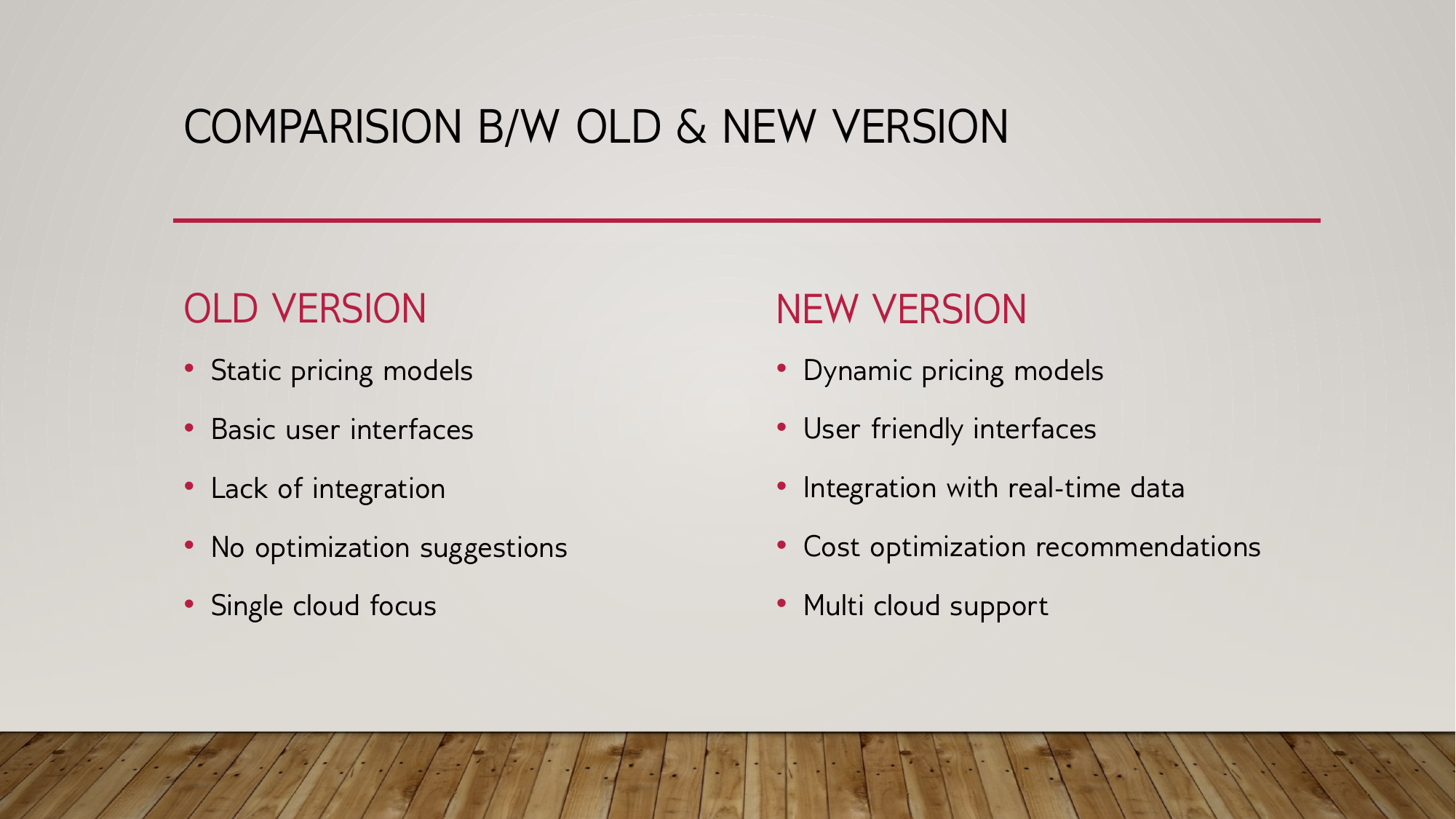

# Comparision b/w old & new version
Old version
New version
Dynamic pricing models
User friendly interfaces
Integration with real-time data
Cost optimization recommendations
Multi cloud support
Static pricing models
Basic user interfaces
Lack of integration
No optimization suggestions
Single cloud focus